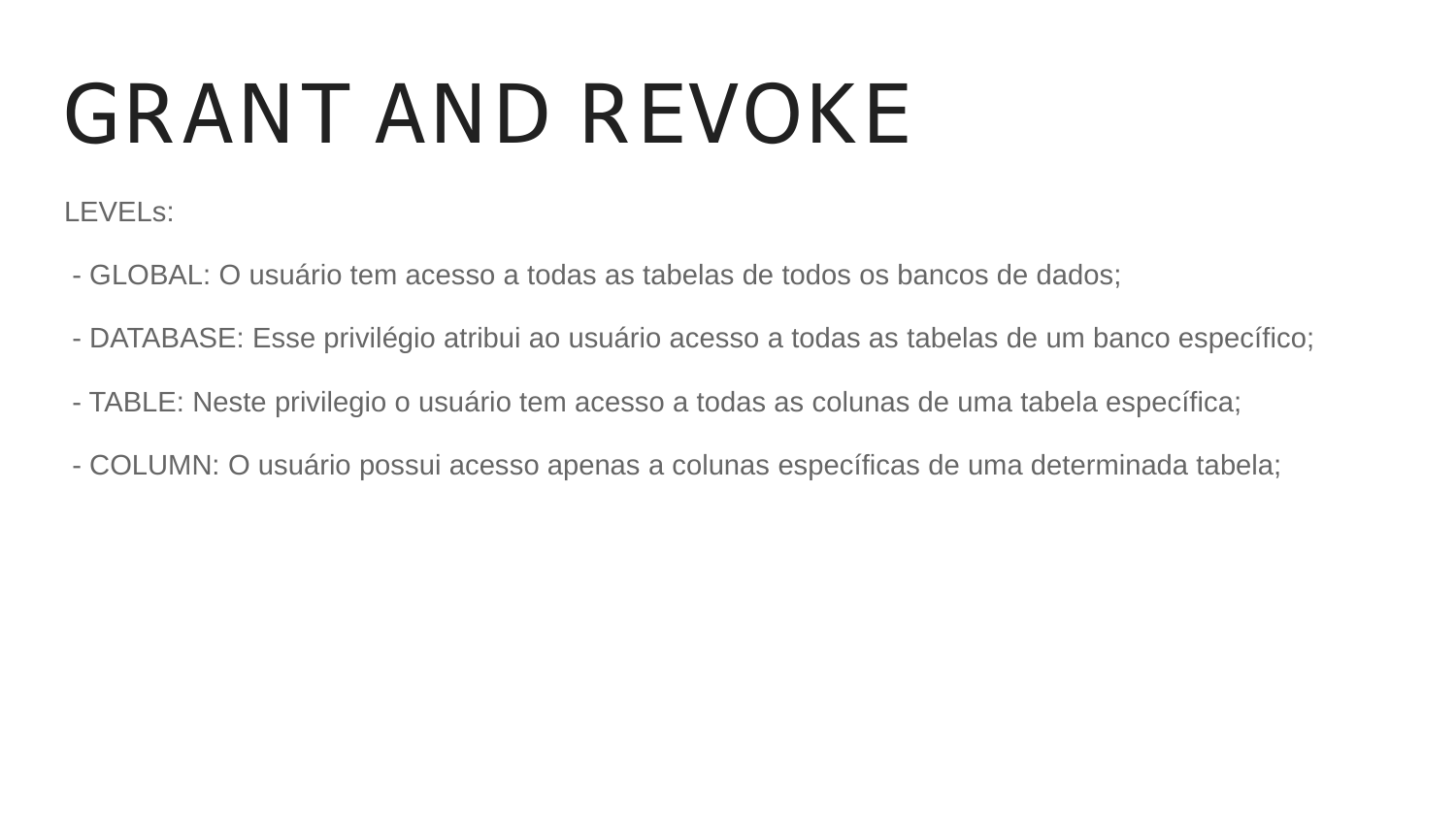

# GRANT AND REVOKE
LEVELs:
 - GLOBAL: O usuário tem acesso a todas as tabelas de todos os bancos de dados;
 - DATABASE: Esse privilégio atribui ao usuário acesso a todas as tabelas de um banco específico;
 - TABLE: Neste privilegio o usuário tem acesso a todas as colunas de uma tabela específica;
 - COLUMN: O usuário possui acesso apenas a colunas específicas de uma determinada tabela;